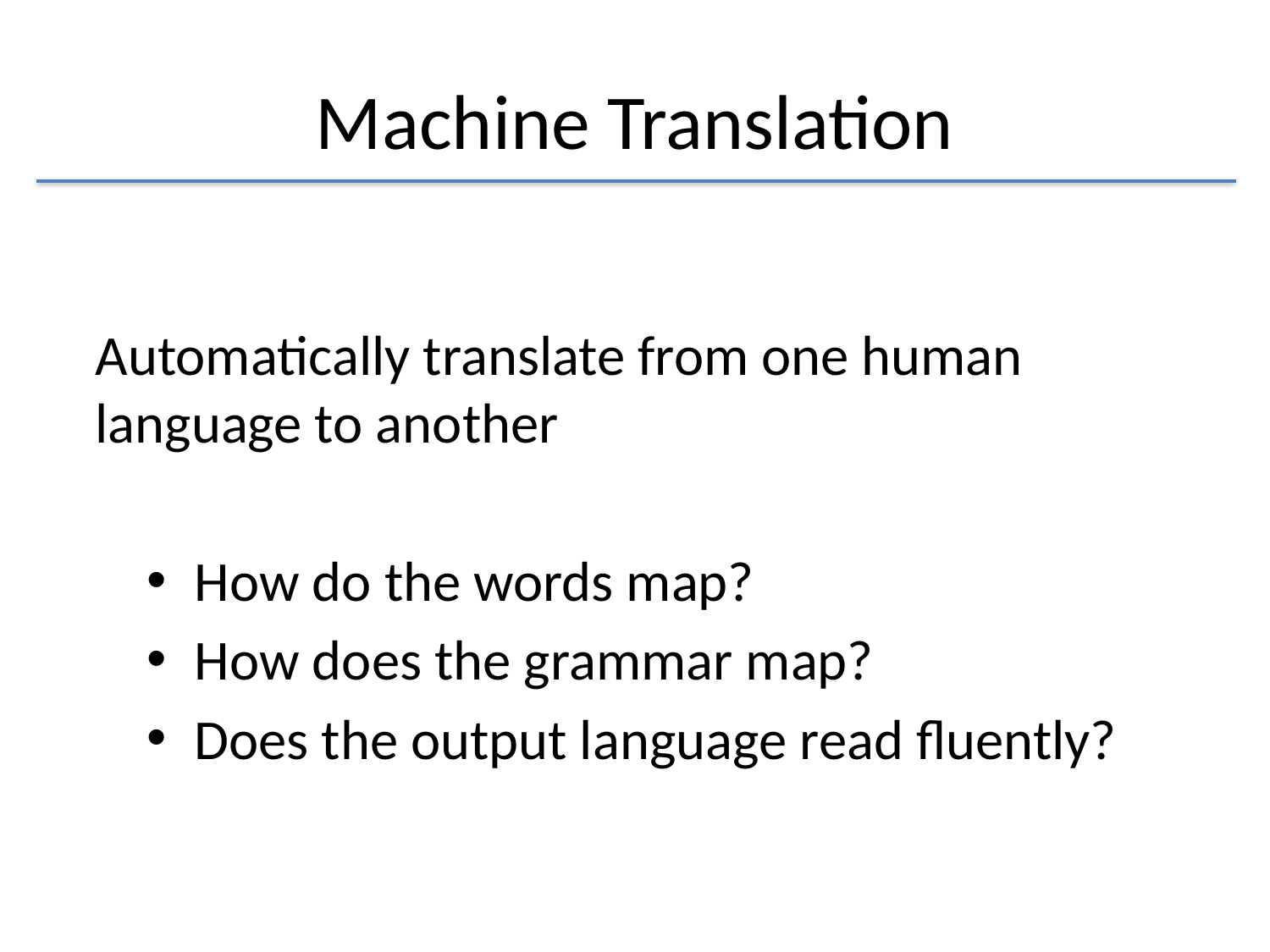

# Machine Translation
Automatically translate from one human language to another

How do the words map?
How does the grammar map?
Does the output language read fluently?